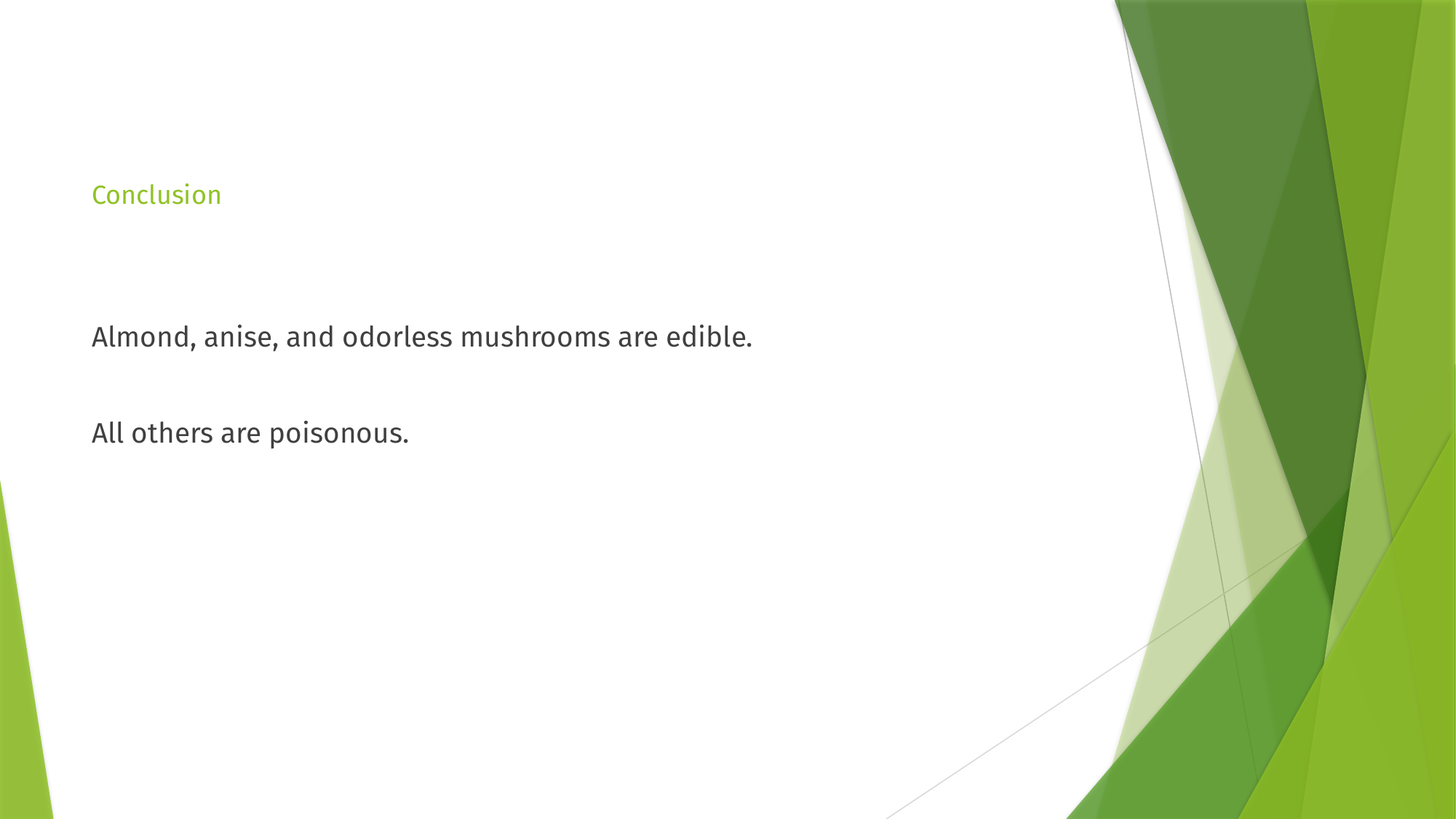

# Conclusion
Almond, anise, and odorless mushrooms are edible.

All others are poisonous.